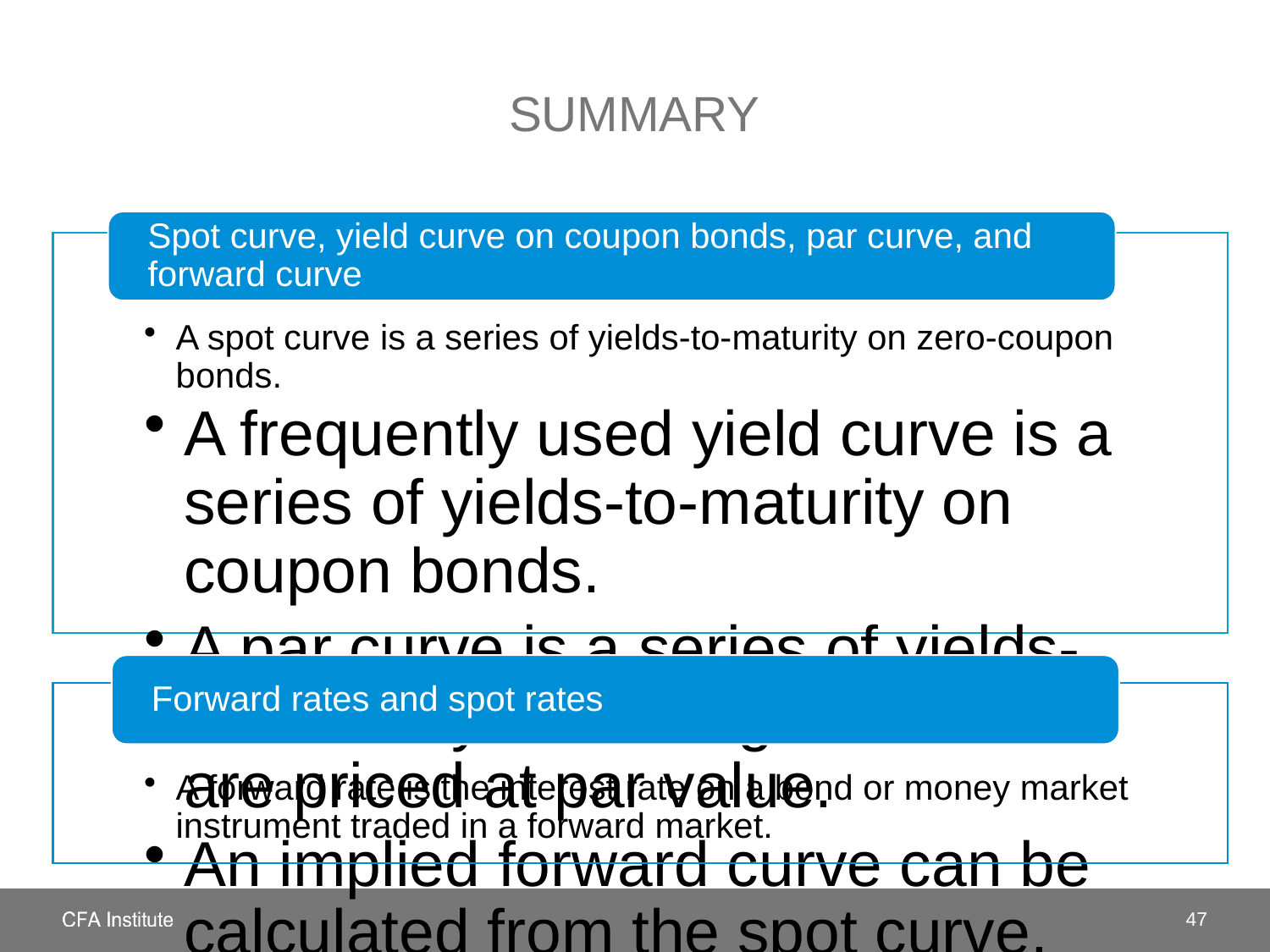

# SUMMARY
A spot curve is a series of yields-to-maturity on zero-coupon bonds.
A frequently used yield curve is a series of yields-to-maturity on coupon bonds.
A par curve is a series of yields-to-maturity assuming the bonds are priced at par value.
An implied forward curve can be calculated from the spot curve.
Spot curve, yield curve on coupon bonds, par curve, and forward curve
A forward rate is the interest rate on a bond or money market instrument traded in a forward market.
Forward rates and spot rates
47